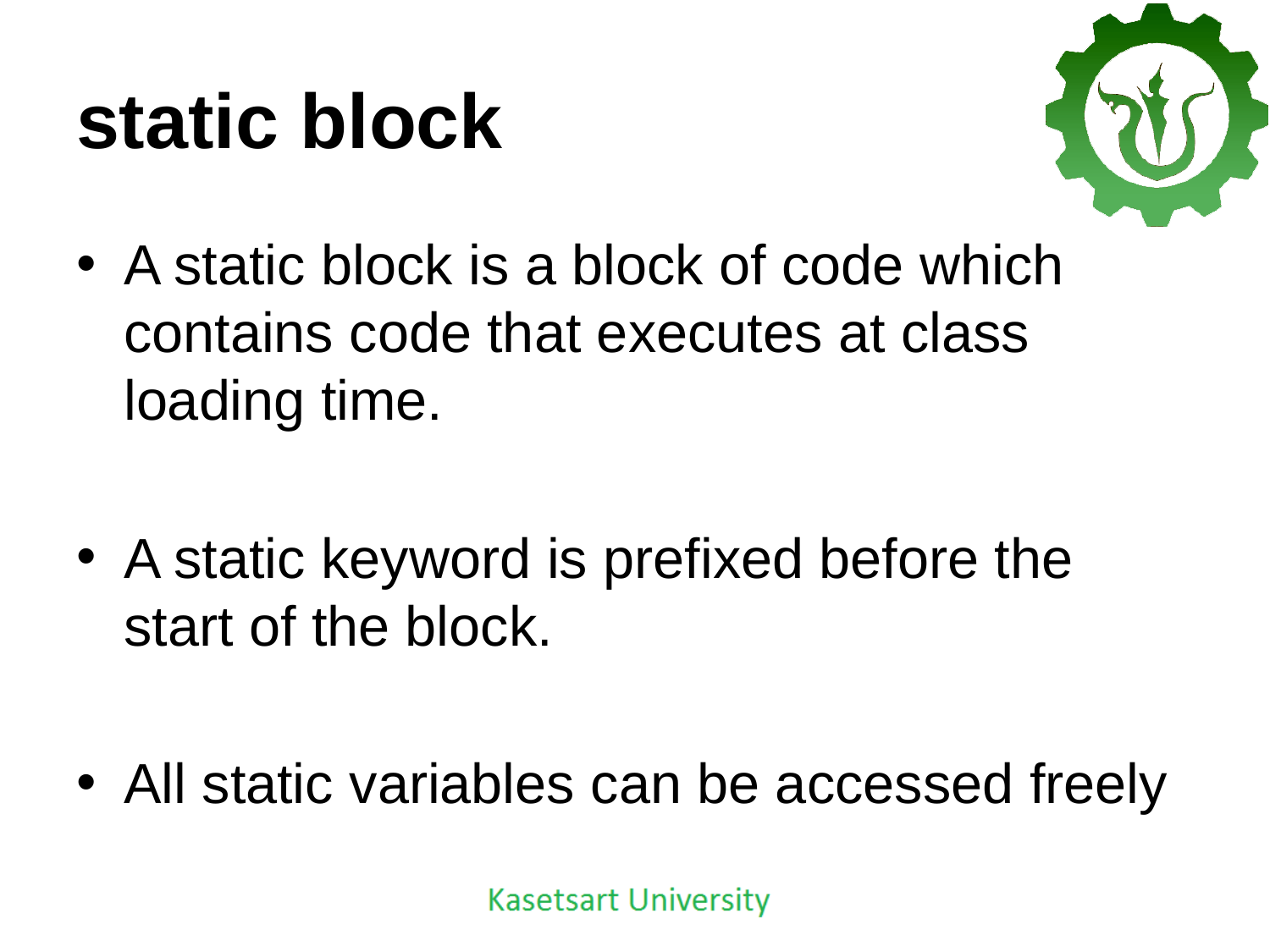

# static block
A static block is a block of code which contains code that executes at class loading time.

A static keyword is prefixed before the start of the block.

All static variables can be accessed freely